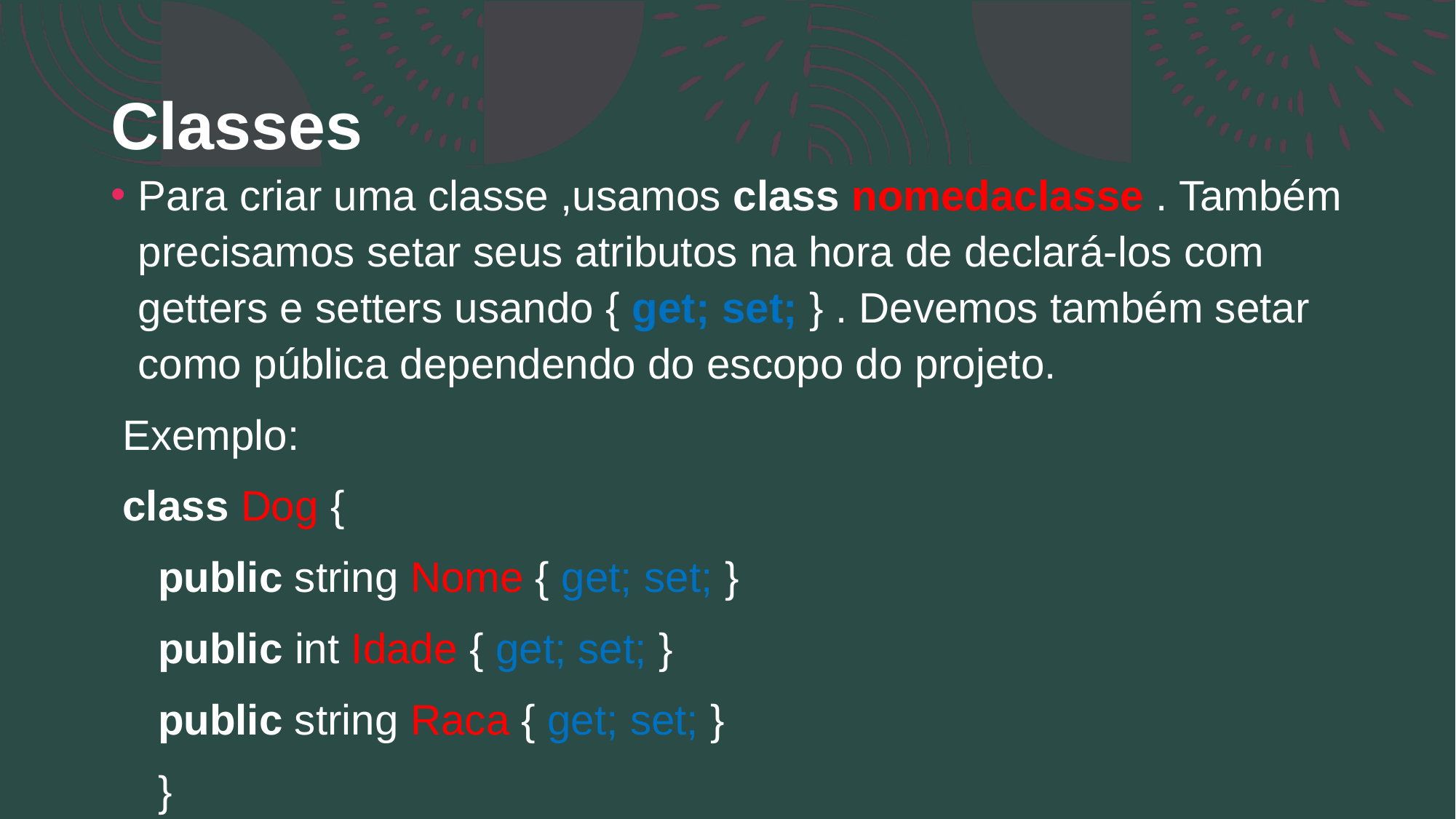

# Classes
Para criar uma classe ,usamos class nomedaclasse . Também precisamos setar seus atributos na hora de declará-los com getters e setters usando { get; set; } . Devemos também setar como pública dependendo do escopo do projeto.
 Exemplo:
 class Dog {
    public string Nome { get; set; }
    public int Idade { get; set; }
    public string Raca { get; set; }
    }